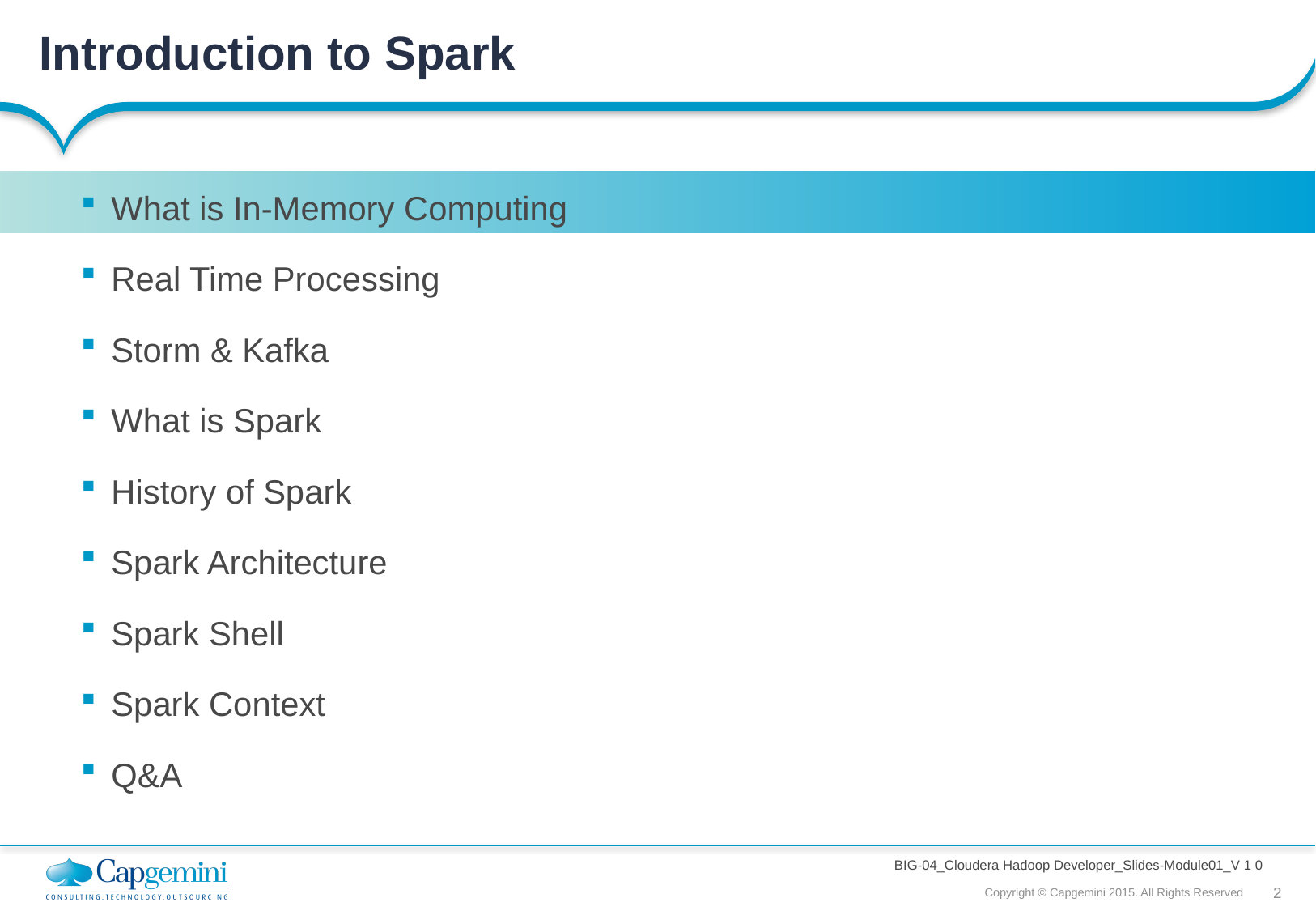

# Introduction to Spark
What is In-Memory Computing
Real Time Processing
Storm & Kafka
What is Spark
History of Spark
Spark Architecture
Spark Shell
Spark Context
Q&A